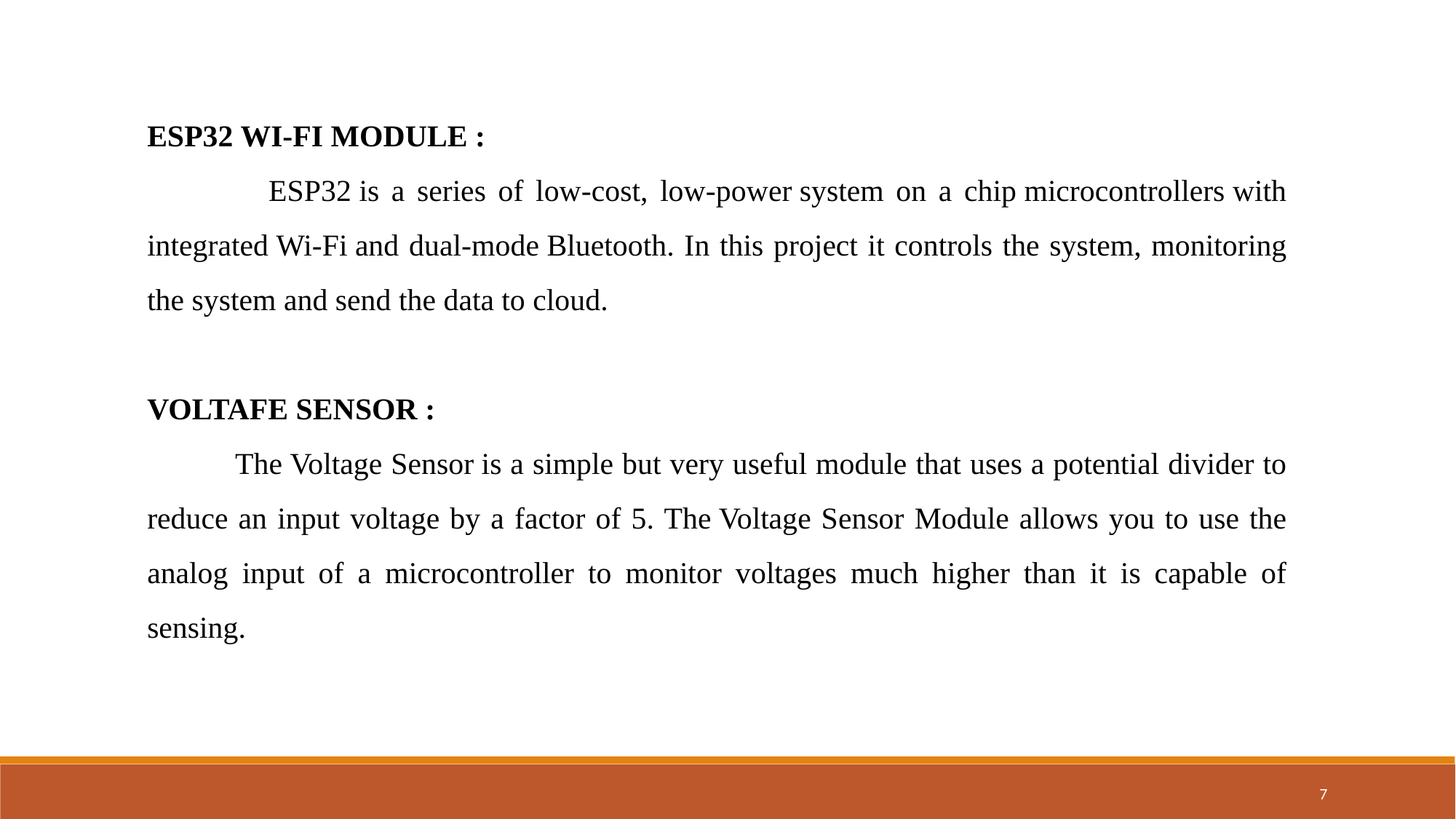

ESP32 WI-FI MODULE :
          ESP32 is a series of low-cost, low-power system on a chip microcontrollers with integrated Wi-Fi and dual-mode Bluetooth. In this project it controls the system, monitoring the system and send the data to cloud.

VOLTAFE SENSOR :
          The Voltage Sensor is a simple but very useful module that uses a potential divider to reduce an input voltage by a factor of 5. The Voltage Sensor Module allows you to use the analog input of a microcontroller to monitor voltages much higher than it is capable of sensing.

7